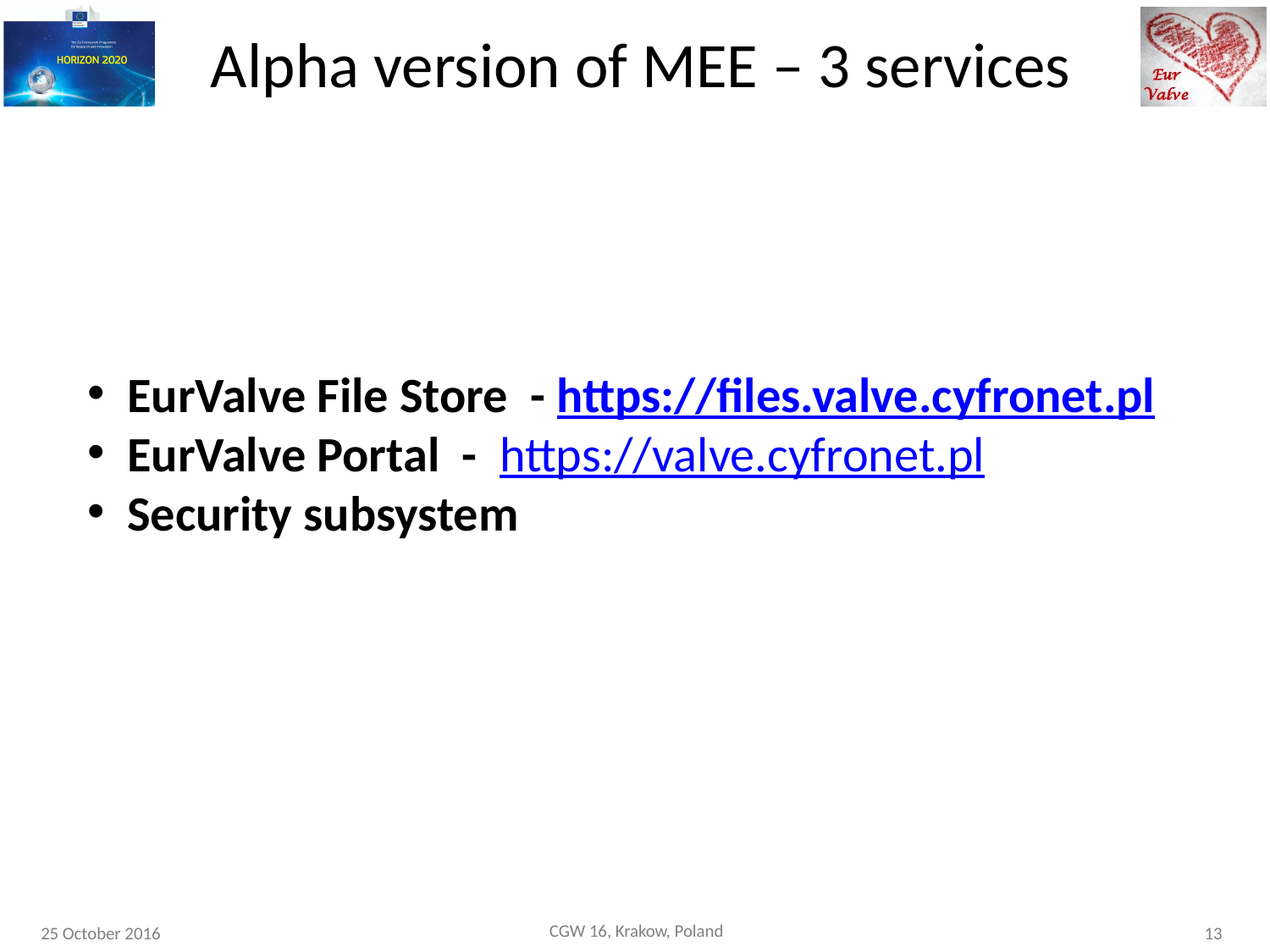

# Alpha version of MEE – 3 services
EurValve File Store  - https://files.valve.cyfronet.pl
EurValve Portal  -  https://valve.cyfronet.pl
Security subsystem